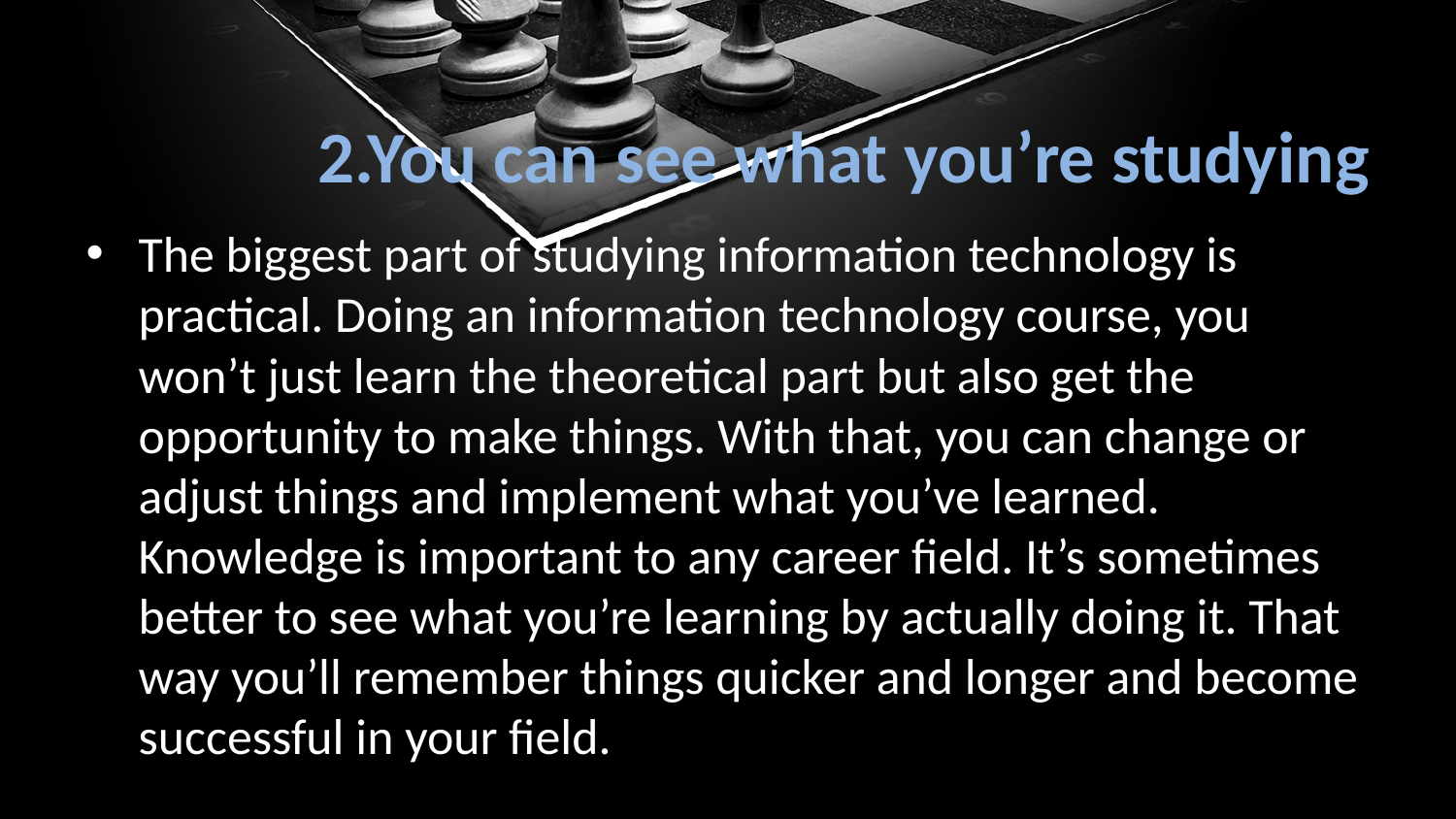

# 2.You can see what you’re studying
The biggest part of studying information technology is practical. Doing an information technology course, you won’t just learn the theoretical part but also get the opportunity to make things. With that, you can change or adjust things and implement what you’ve learned. Knowledge is important to any career field. It’s sometimes better to see what you’re learning by actually doing it. That way you’ll remember things quicker and longer and become successful in your field.